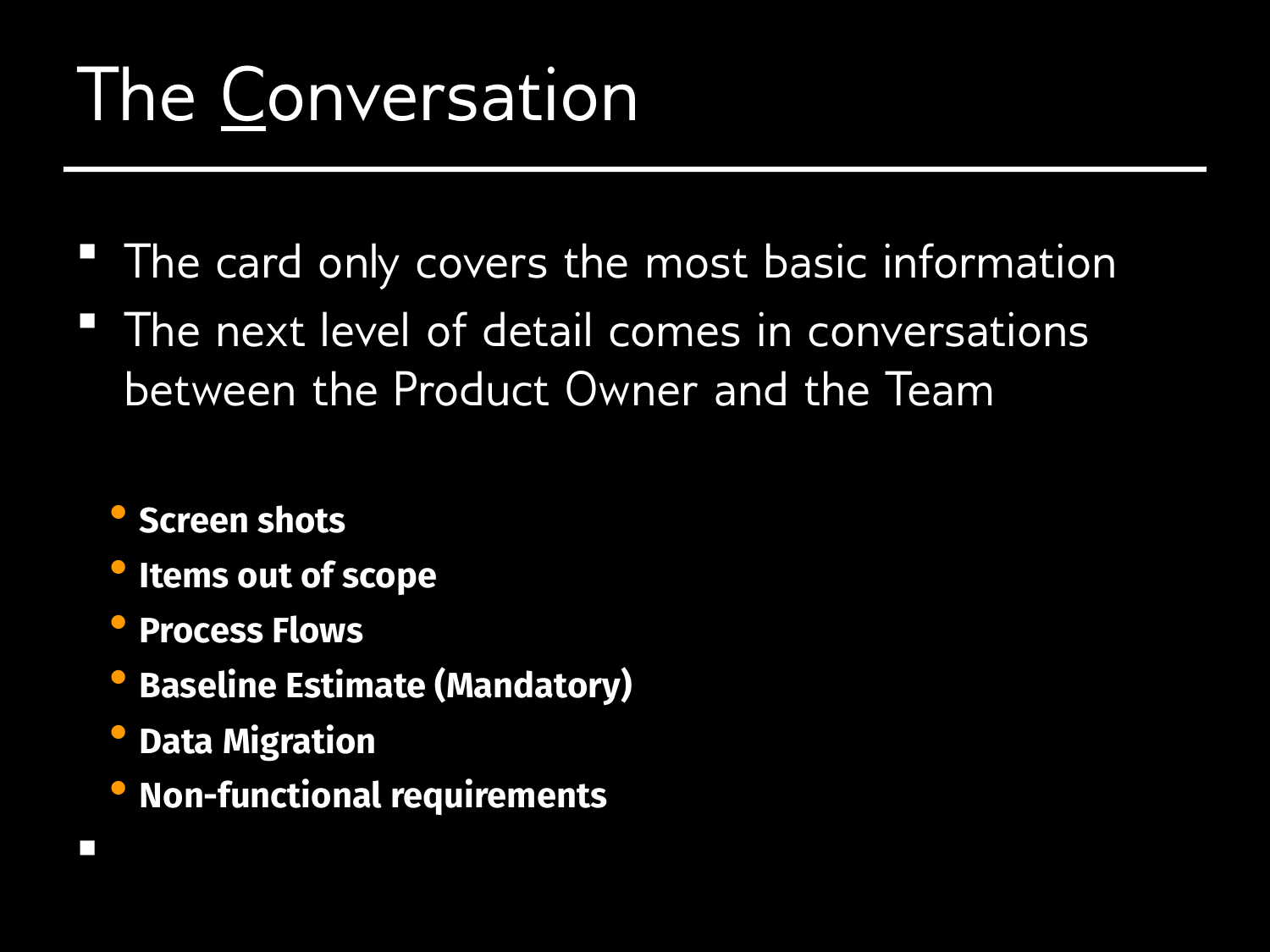

# The Conversation
The card only covers the most basic information
The next level of detail comes in conversations between the Product Owner and the Team

Screen shots
Items out of scope
Process Flows
Baseline Estimate (Mandatory)
Data Migration
Non-functional requirements